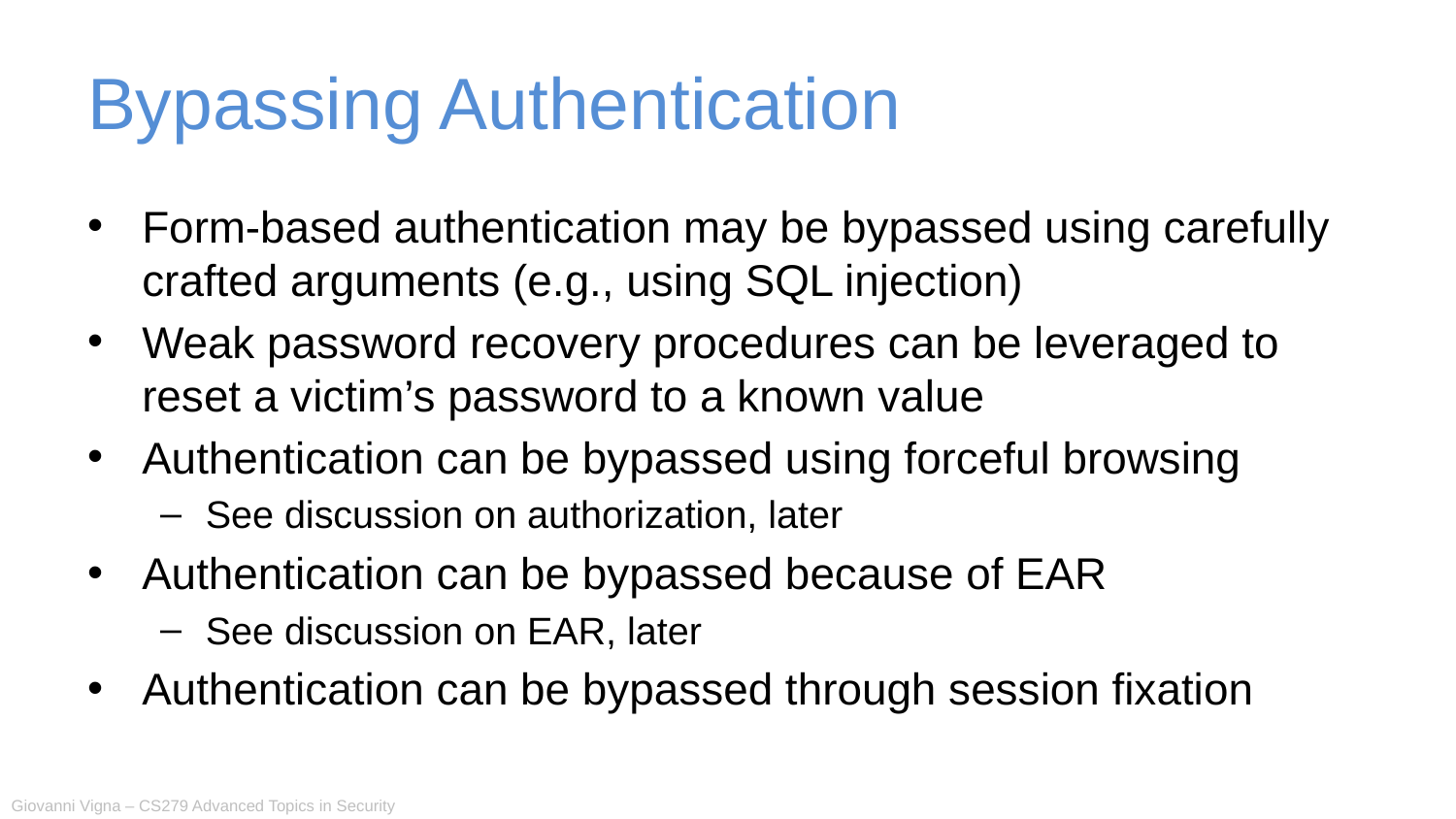

# Bypassing Authentication
Form-based authentication may be bypassed using carefully crafted arguments (e.g., using SQL injection)
Weak password recovery procedures can be leveraged to reset a victim’s password to a known value
Authentication can be bypassed using forceful browsing
See discussion on authorization, later
Authentication can be bypassed because of EAR
See discussion on EAR, later
Authentication can be bypassed through session fixation